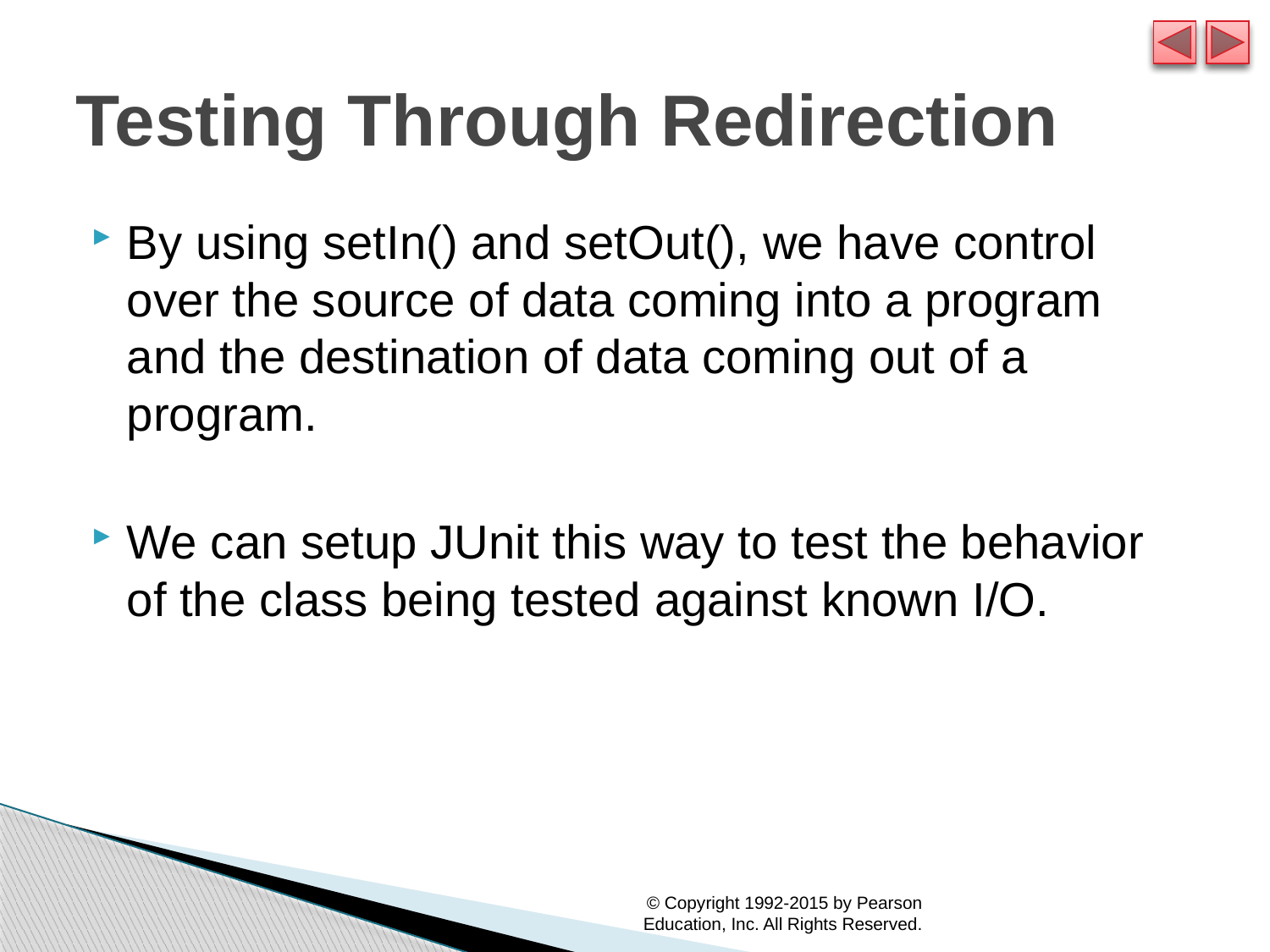

# Testing Through Redirection
By using setIn() and setOut(), we have control over the source of data coming into a program and the destination of data coming out of a program.

We can setup JUnit this way to test the behavior of the class being tested against known I/O.
© Copyright 1992-2015 by Pearson Education, Inc. All Rights Reserved.